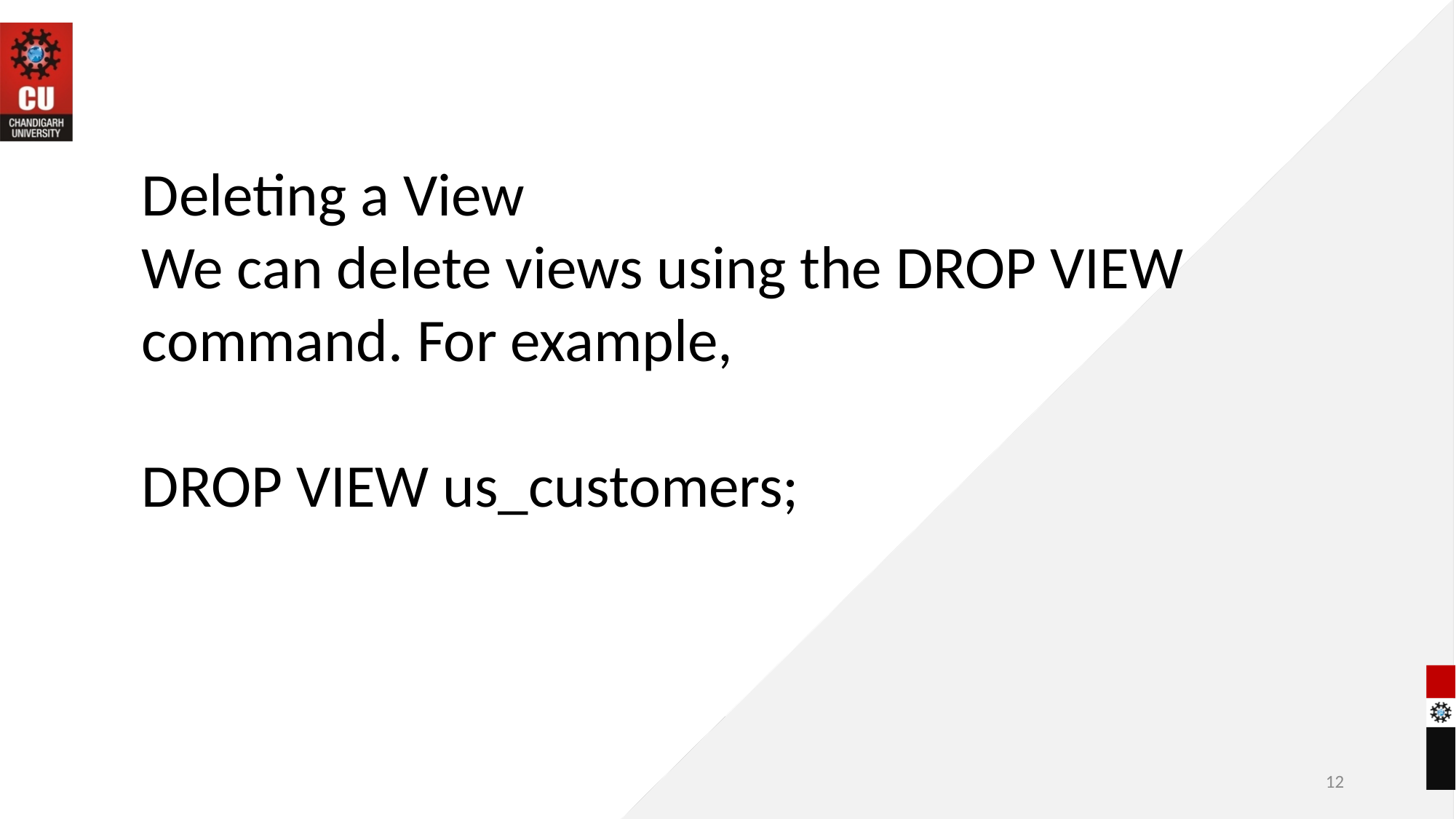

Deleting a View
We can delete views using the DROP VIEW command. For example,

DROP VIEW us_customers;
12